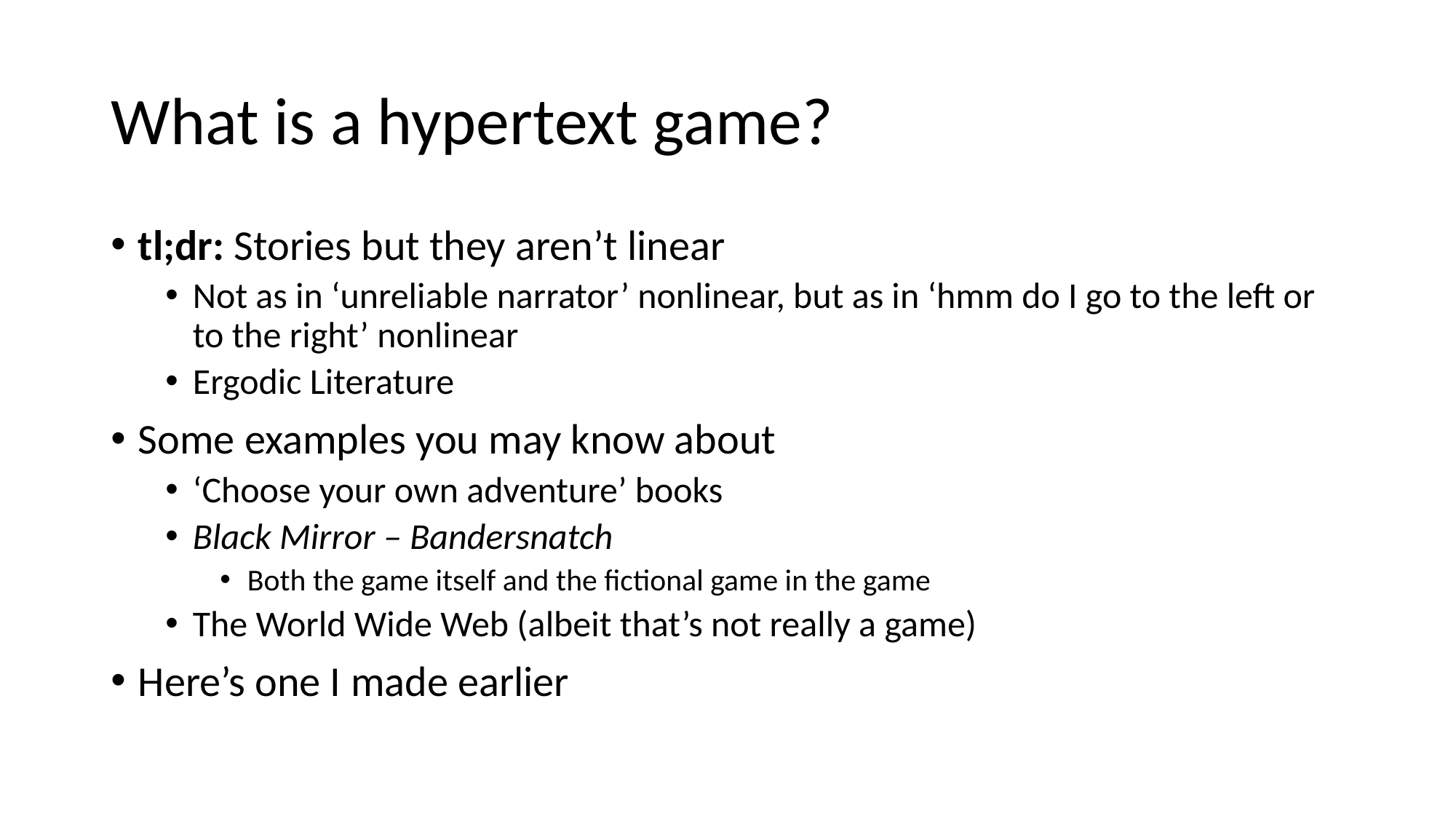

# What is a hypertext game?
tl;dr: Stories but they aren’t linear
Not as in ‘unreliable narrator’ nonlinear, but as in ‘hmm do I go to the left or to the right’ nonlinear
Ergodic Literature
Some examples you may know about
‘Choose your own adventure’ books
Black Mirror – Bandersnatch
Both the game itself and the fictional game in the game
The World Wide Web (albeit that’s not really a game)
Here’s one I made earlier